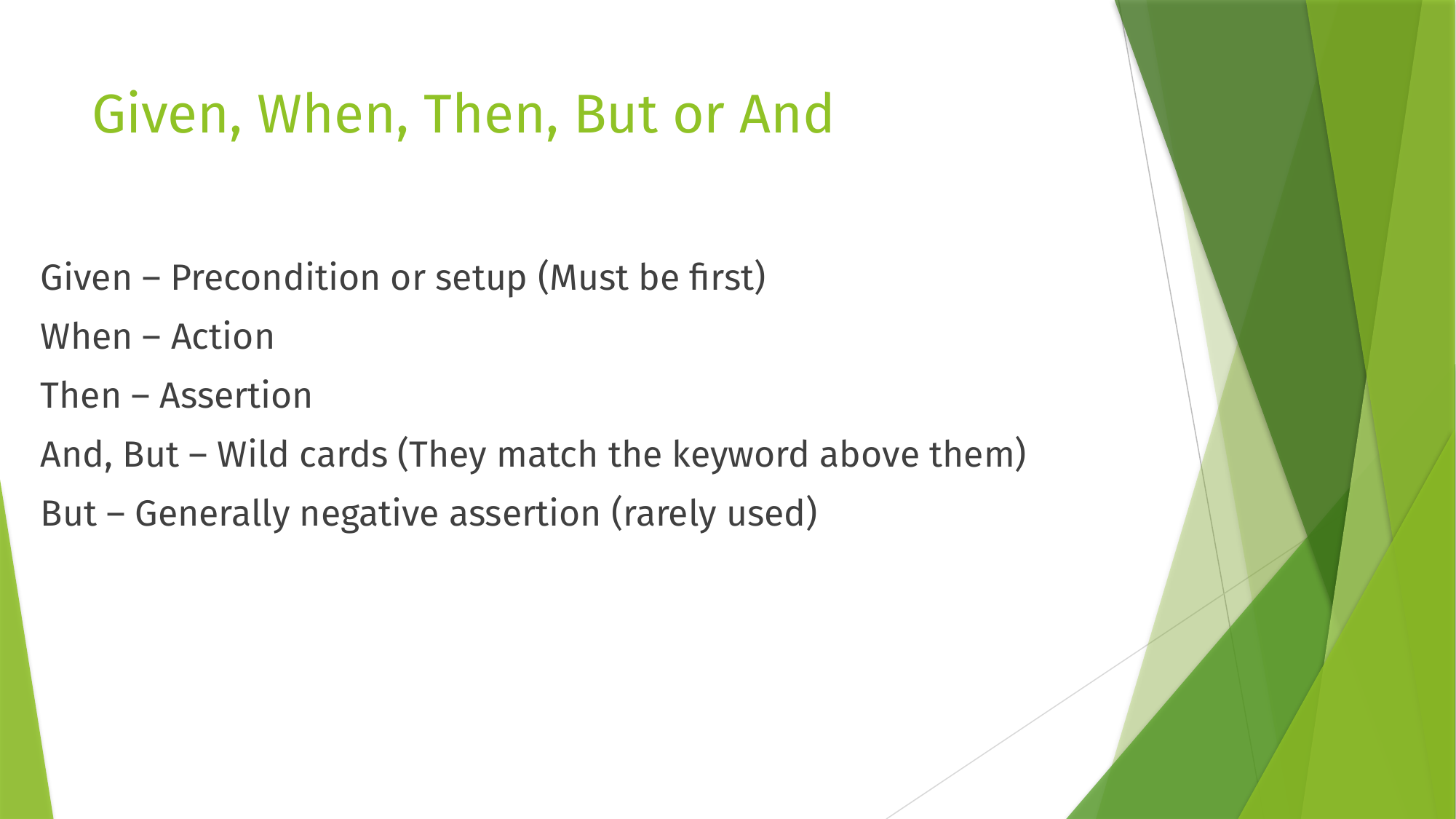

# Given, When, Then, But or And
Given – Precondition or setup (Must be first)
When – Action
Then – Assertion
And, But – Wild cards (They match the keyword above them)
But – Generally negative assertion (rarely used)